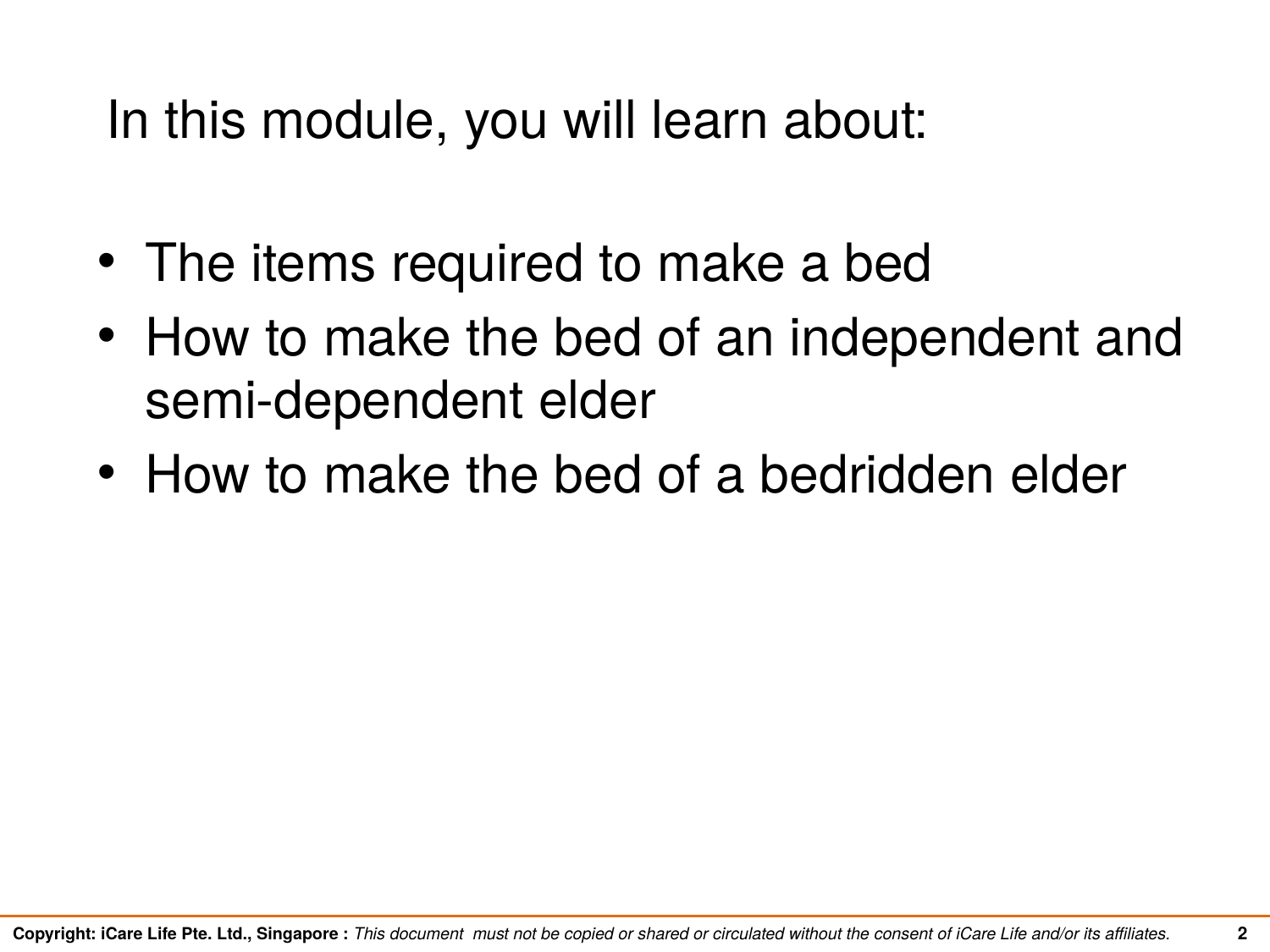

# In this module, you will learn about:
The items required to make a bed
How to make the bed of an independent and semi-dependent elder
How to make the bed of a bedridden elder

2
Copyright: iCare Life Pte. Ltd., Singapore : This document  must not be copied or shared or circulated without the consent of iCare Life and/or its affiliates.